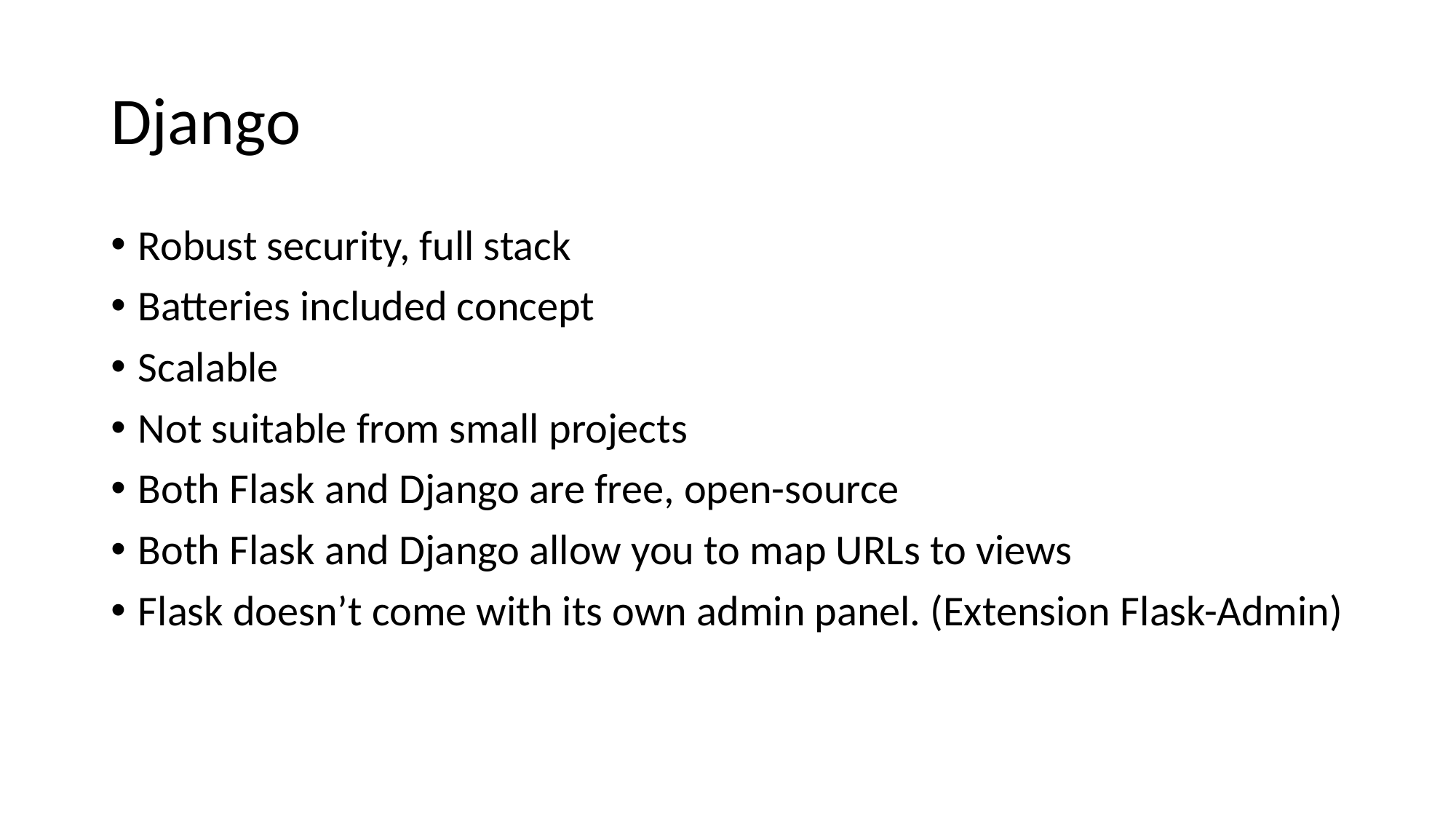

# Django
Robust security, full stack
Batteries included concept
Scalable
Not suitable from small projects
Both Flask and Django are free, open-source
Both Flask and Django allow you to map URLs to views
Flask doesn’t come with its own admin panel. (Extension Flask-Admin)